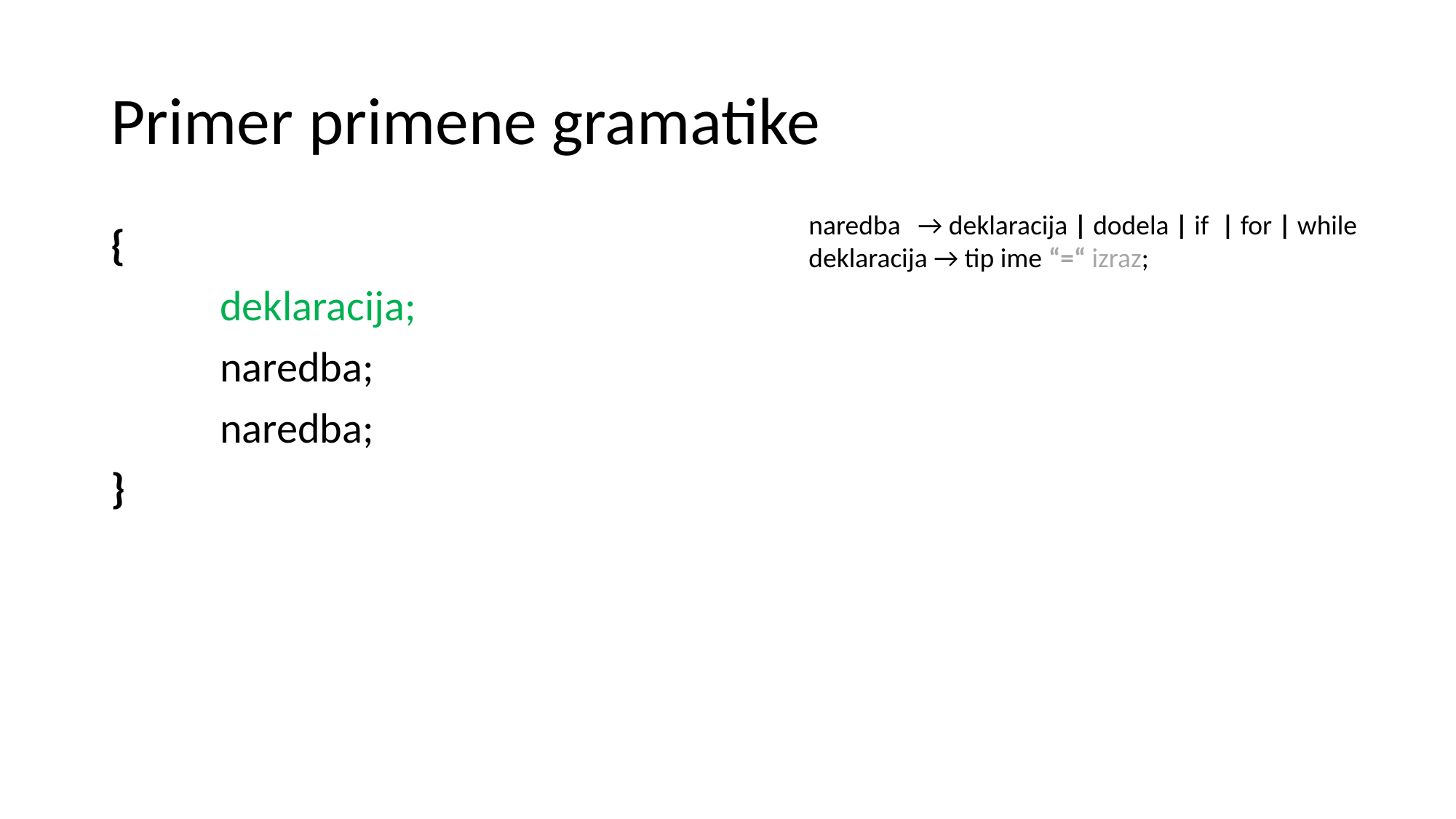

# Primer primene gramatike
naredba 	→ deklaracija | dodela | if  | for | while
deklaracija → tip ime “=“ izraz;

{
	deklaracija;
	naredba;
	naredba;
}